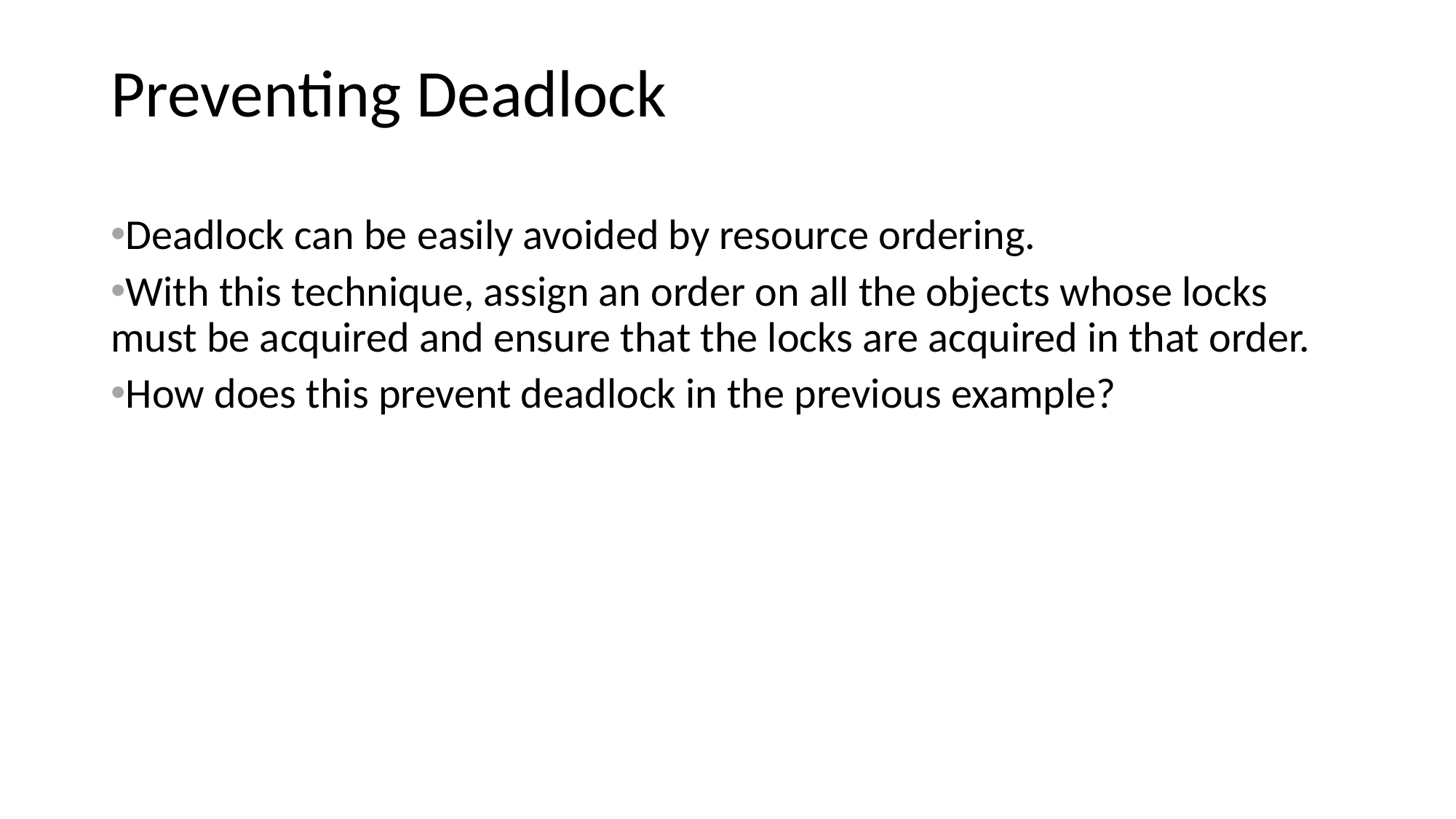

# Preventing Deadlock
Deadlock can be easily avoided by resource ordering.
With this technique, assign an order on all the objects whose locks must be acquired and ensure that the locks are acquired in that order.
How does this prevent deadlock in the previous example?